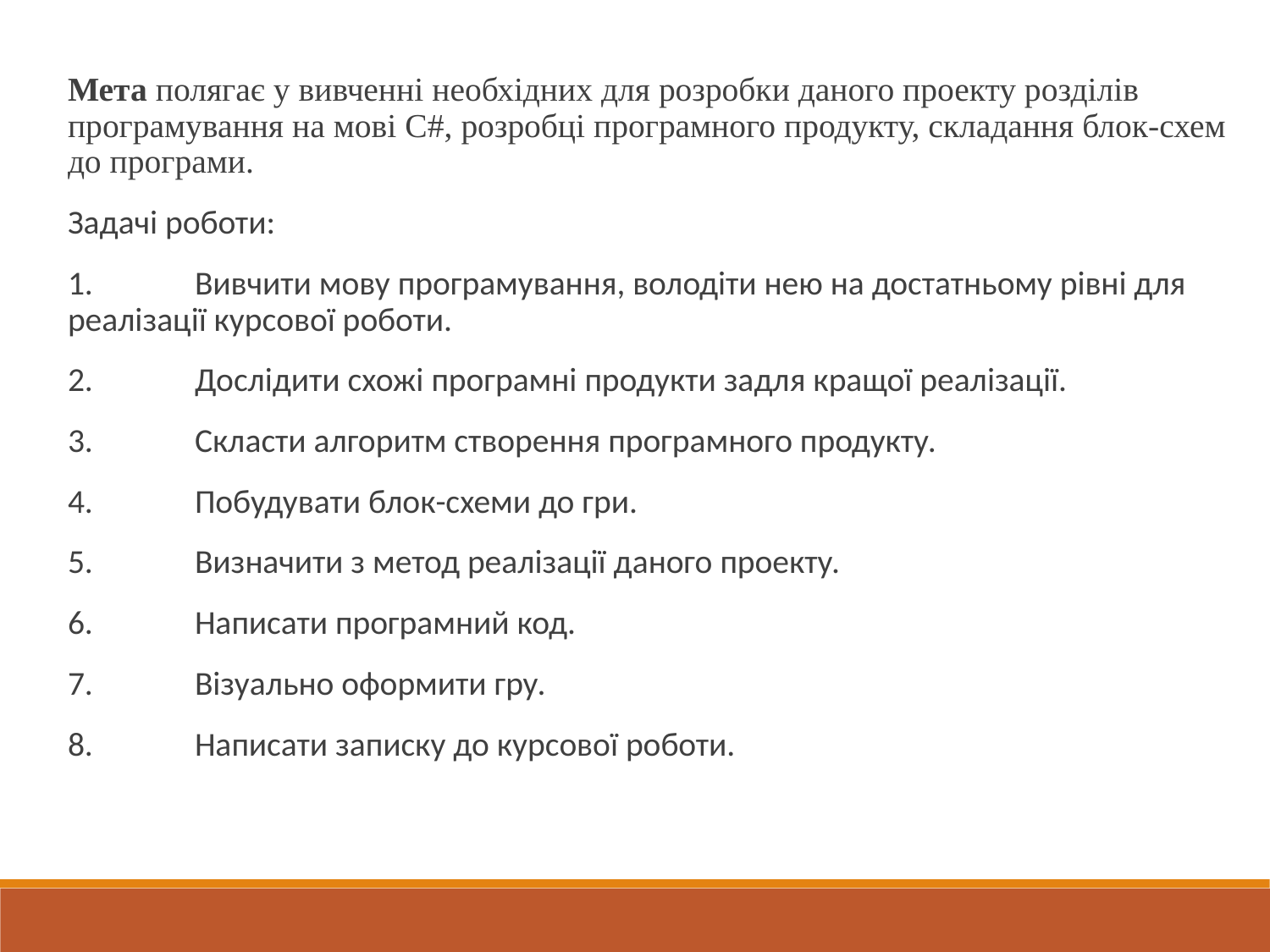

Мета полягає у вивченні необхідних для розробки даного проекту розділів програмування на мові С#, розробці програмного продукту, складання блок-схем до програми.
Задачі роботи:
1.	Вивчити мову програмування, володіти нею на достатньому рівні для реалізації курсової роботи.
2.	Дослідити схожі програмні продукти задля кращої реалізації.
3.	Скласти алгоритм створення програмного продукту.
4.	Побудувати блок-схеми до гри.
5.	Визначити з метод реалізації даного проекту.
6.	Написати програмний код.
7.	Візуально оформити гру.
8.	Написати записку до курсової роботи.